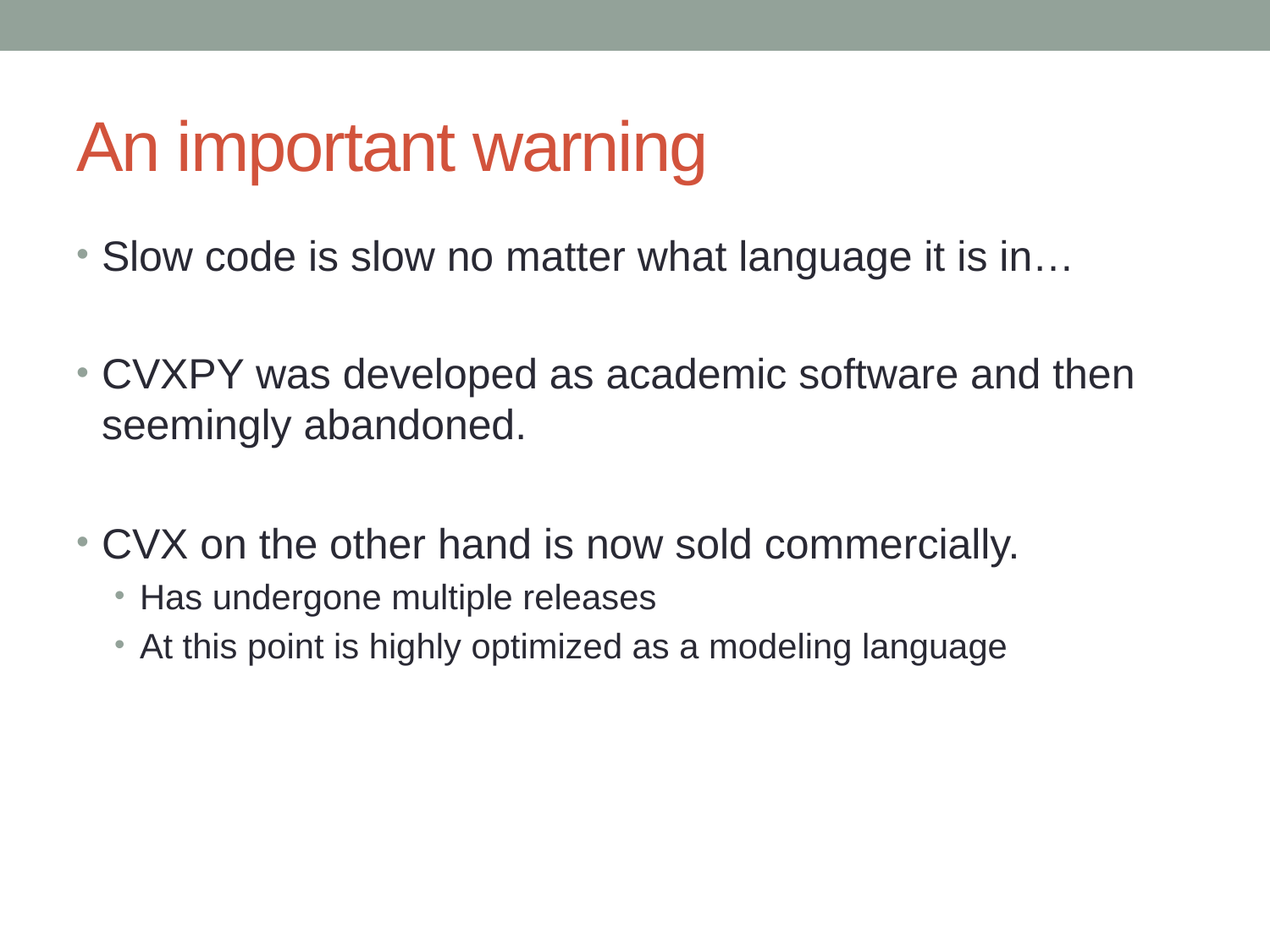

# An important warning
Slow code is slow no matter what language it is in…

CVXPY was developed as academic software and then seemingly abandoned.

CVX on the other hand is now sold commercially.
Has undergone multiple releases
At this point is highly optimized as a modeling language